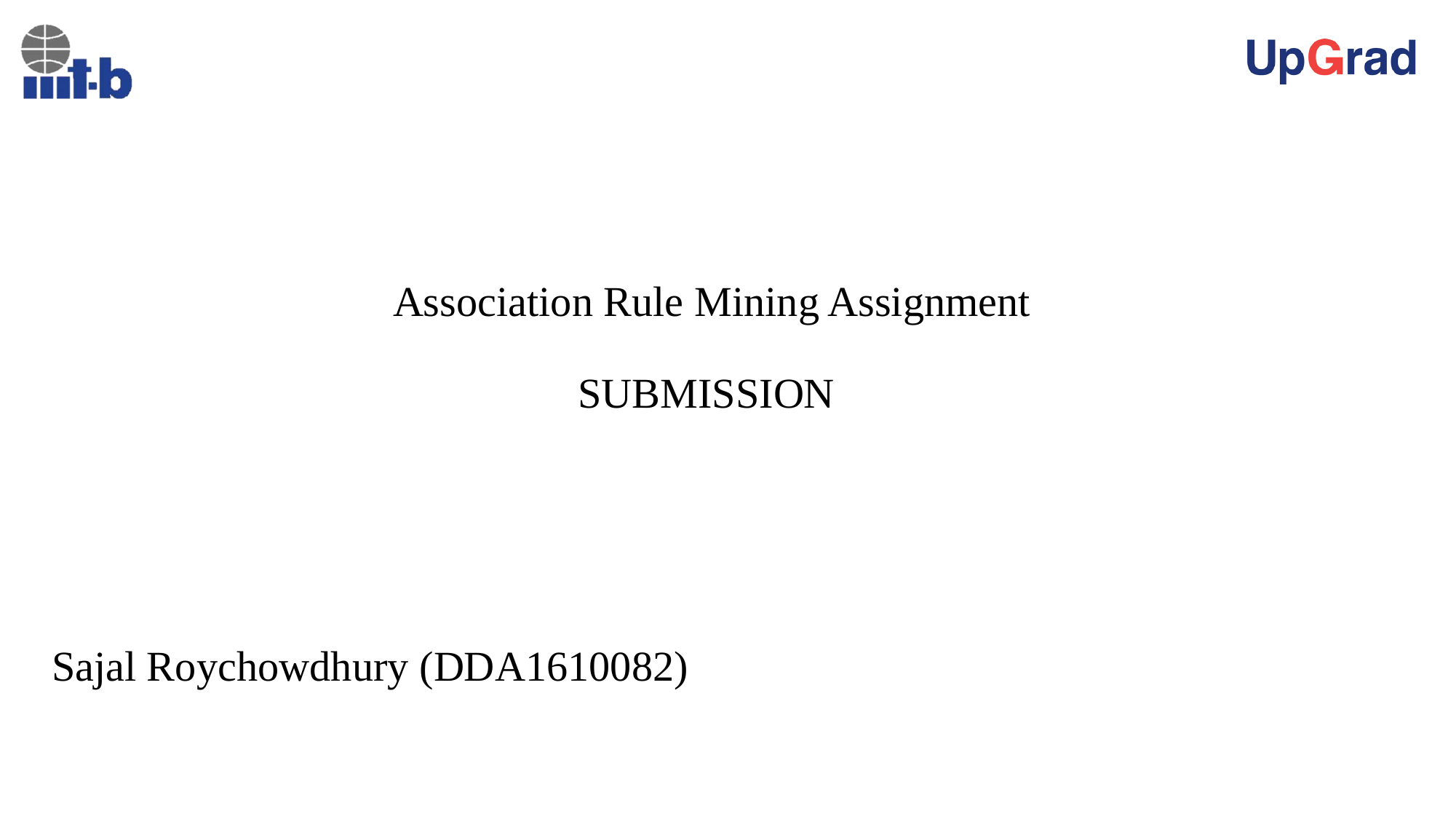

# Association Rule Mining Assignment SUBMISSION

Sajal Roychowdhury (DDA1610082)